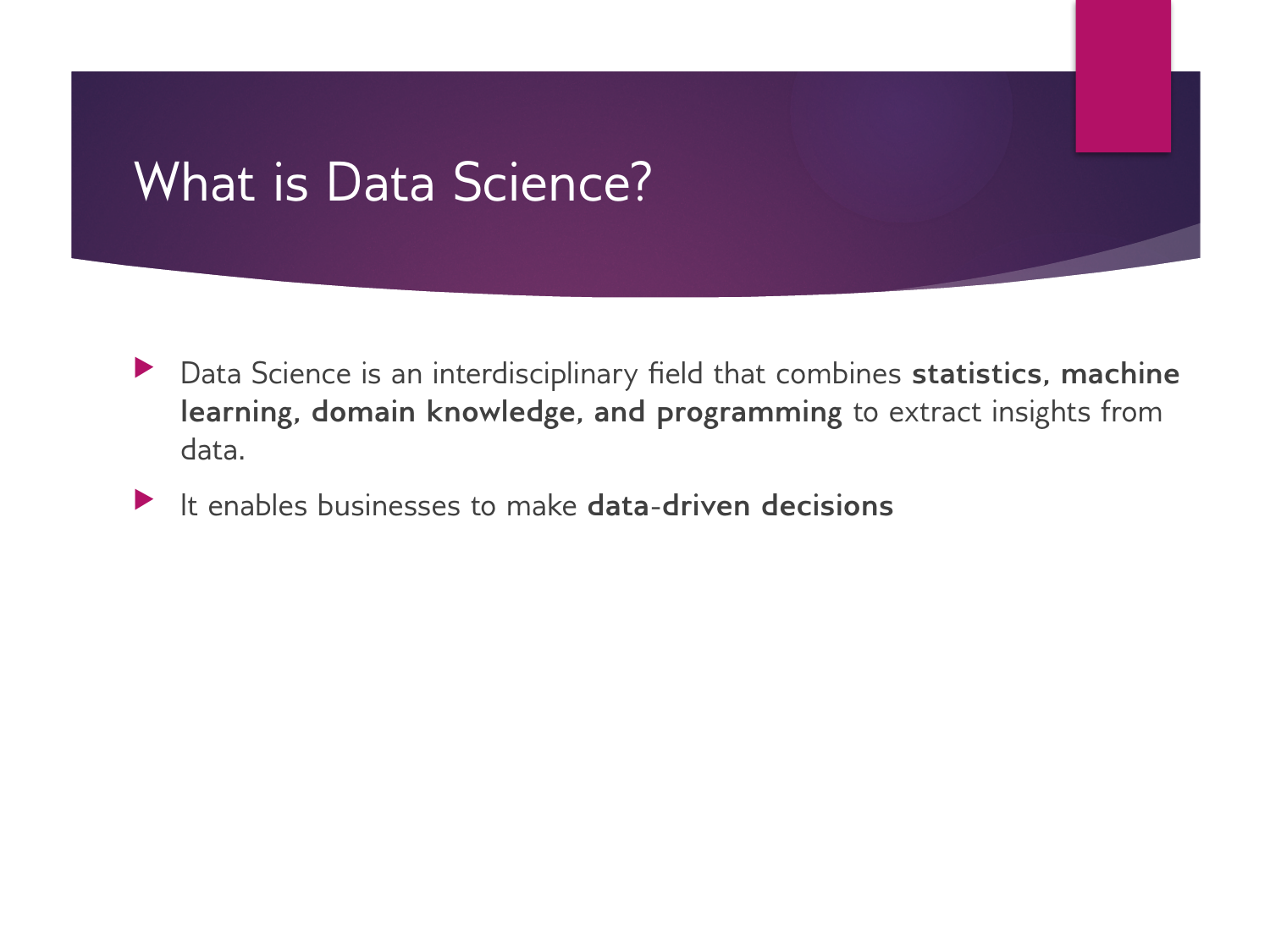

# What is Data Science?
Data Science is an interdisciplinary field that combines statistics, machine learning, domain knowledge, and programming to extract insights from data.
It enables businesses to make data-driven decisions